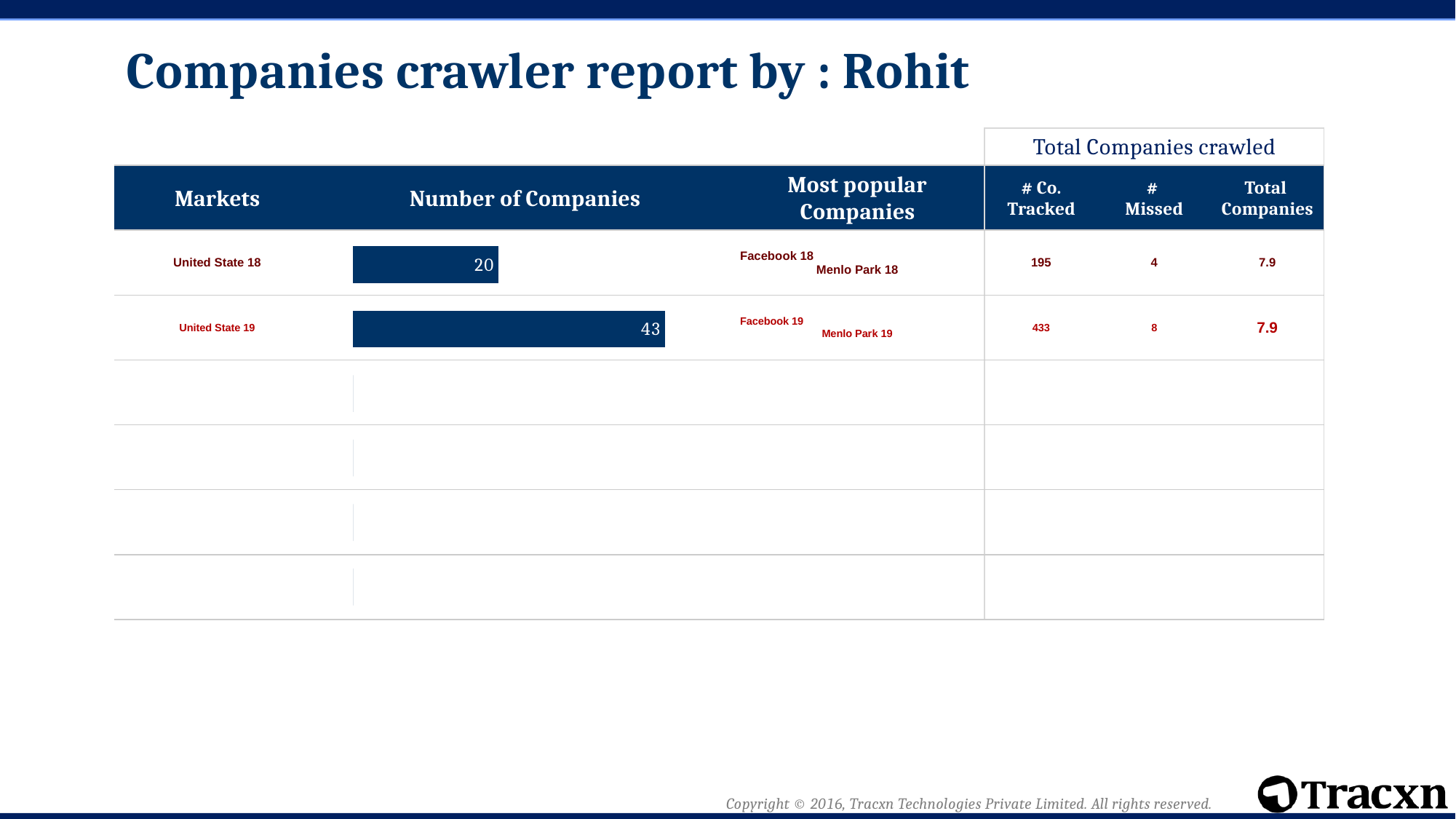

# Companies crawler report by : Rohit

### Chart

| Category | Companies count |
|---|---|
|  | 0.0 |
|  | 0.0 |
|  | 0.0 |
|  | 0.0 |
| United State 19 | 43.0 |
| United State 18 | 20.0 |
|  |  |  | Total Companies crawled |  |  |
| --- | --- | --- | --- | --- | --- |
| Markets | Number of Companies | Most popular Companies | # Co. Tracked | # Missed | Total Companies |
| United State 18 |  | Facebook 18 Menlo Park 18 | 195 | 4 | 7.9 |
| United State 19 |  | Facebook 19 Menlo Park 19 | 433 | 8 | 7.9 |
|  |  |  |  |  |  |
|  |  |  |  |  |  |
|  |  |  |  |  |  |
|  |  |  |  |  |  |